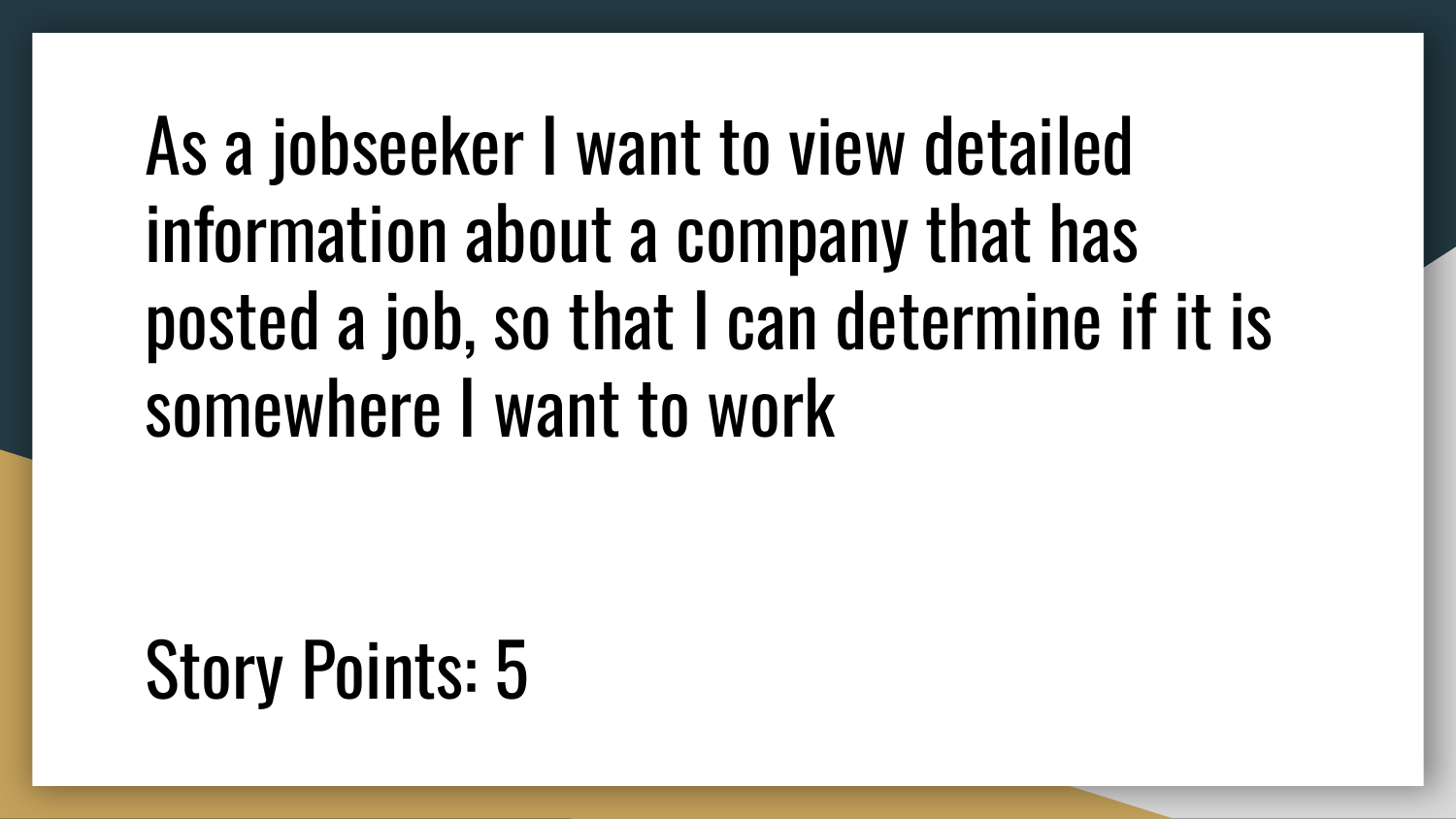

As a jobseeker I want to view detailed information about a company that has posted a job, so that I can determine if it is somewhere I want to work

Story Points: 5